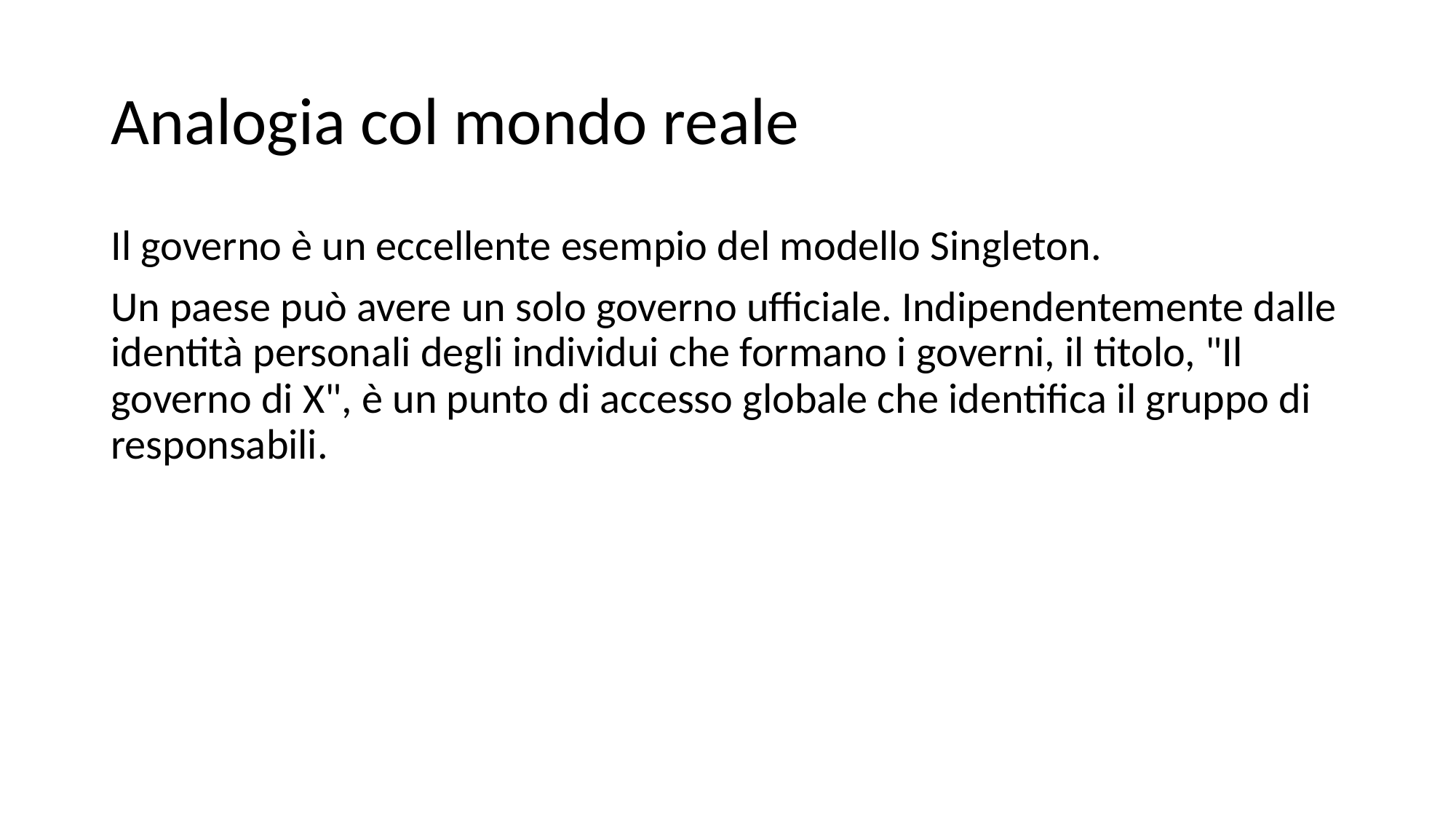

# Analogia col mondo reale
Il governo è un eccellente esempio del modello Singleton.
Un paese può avere un solo governo ufficiale. Indipendentemente dalle identità personali degli individui che formano i governi, il titolo, "Il governo di X", è un punto di accesso globale che identifica il gruppo di responsabili.